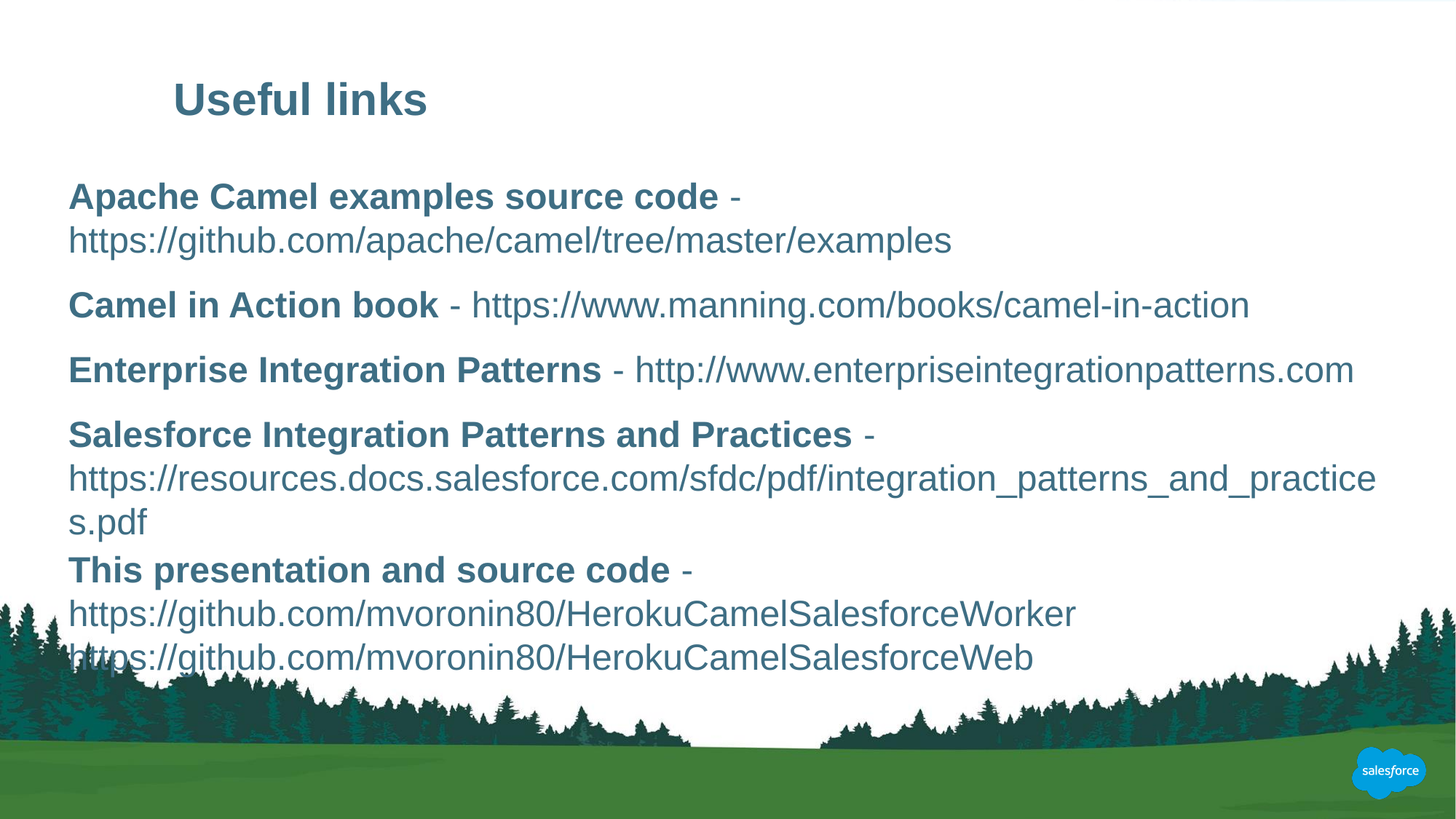

# Useful links
Apache Camel examples source code - https://github.com/apache/camel/tree/master/examples
Camel in Action book - https://www.manning.com/books/camel-in-action
Enterprise Integration Patterns - http://www.enterpriseintegrationpatterns.com
Salesforce Integration Patterns and Practices - https://resources.docs.salesforce.com/sfdc/pdf/integration_patterns_and_practices.pdf
This presentation and source code - https://github.com/mvoronin80/HerokuCamelSalesforceWorker
https://github.com/mvoronin80/HerokuCamelSalesforceWeb